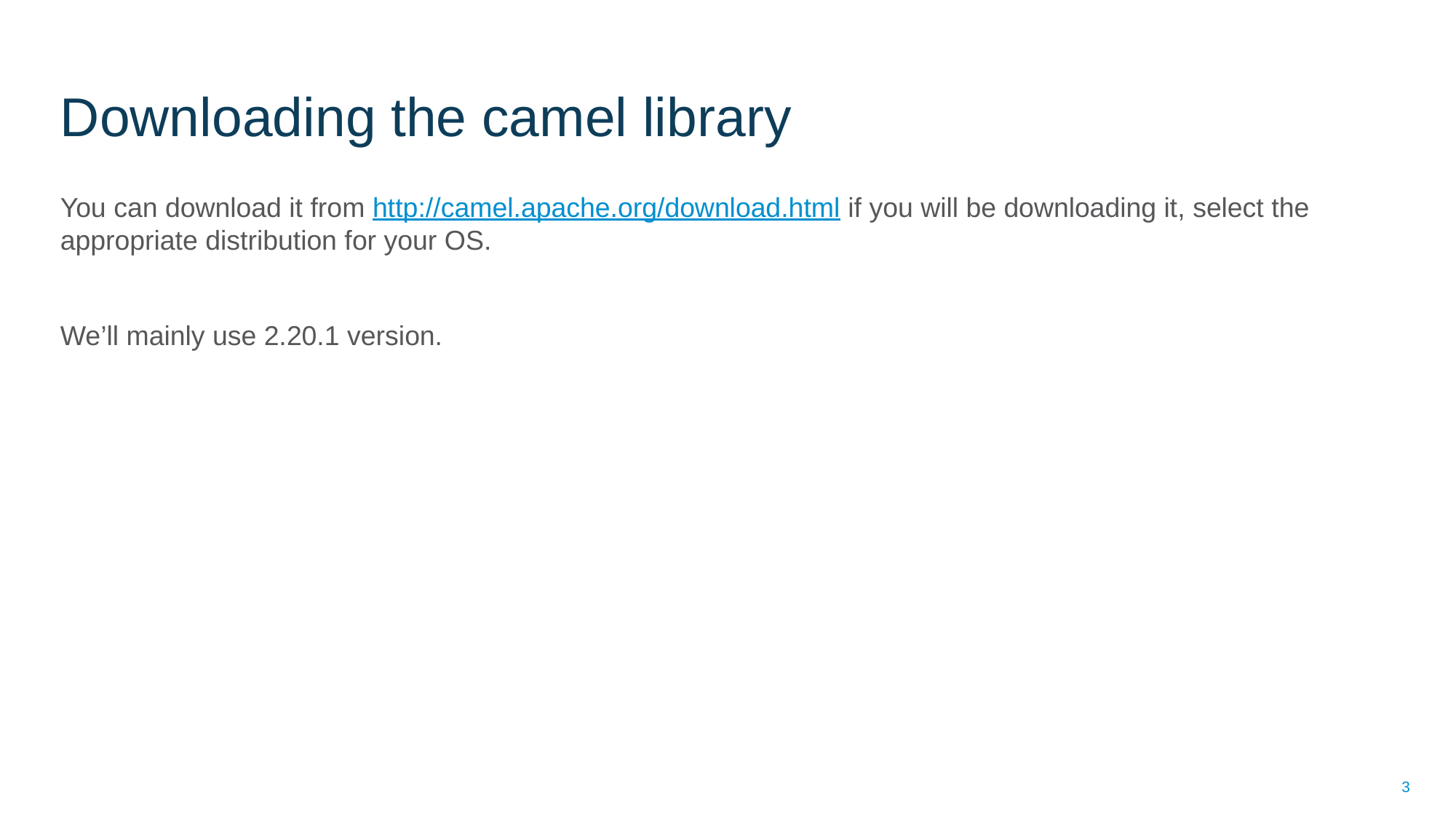

# Downloading the camel library
You can download it from http://camel.apache.org/download.html if you will be downloading it, select the appropriate distribution for your OS.

We’ll mainly use 2.20.1 version.